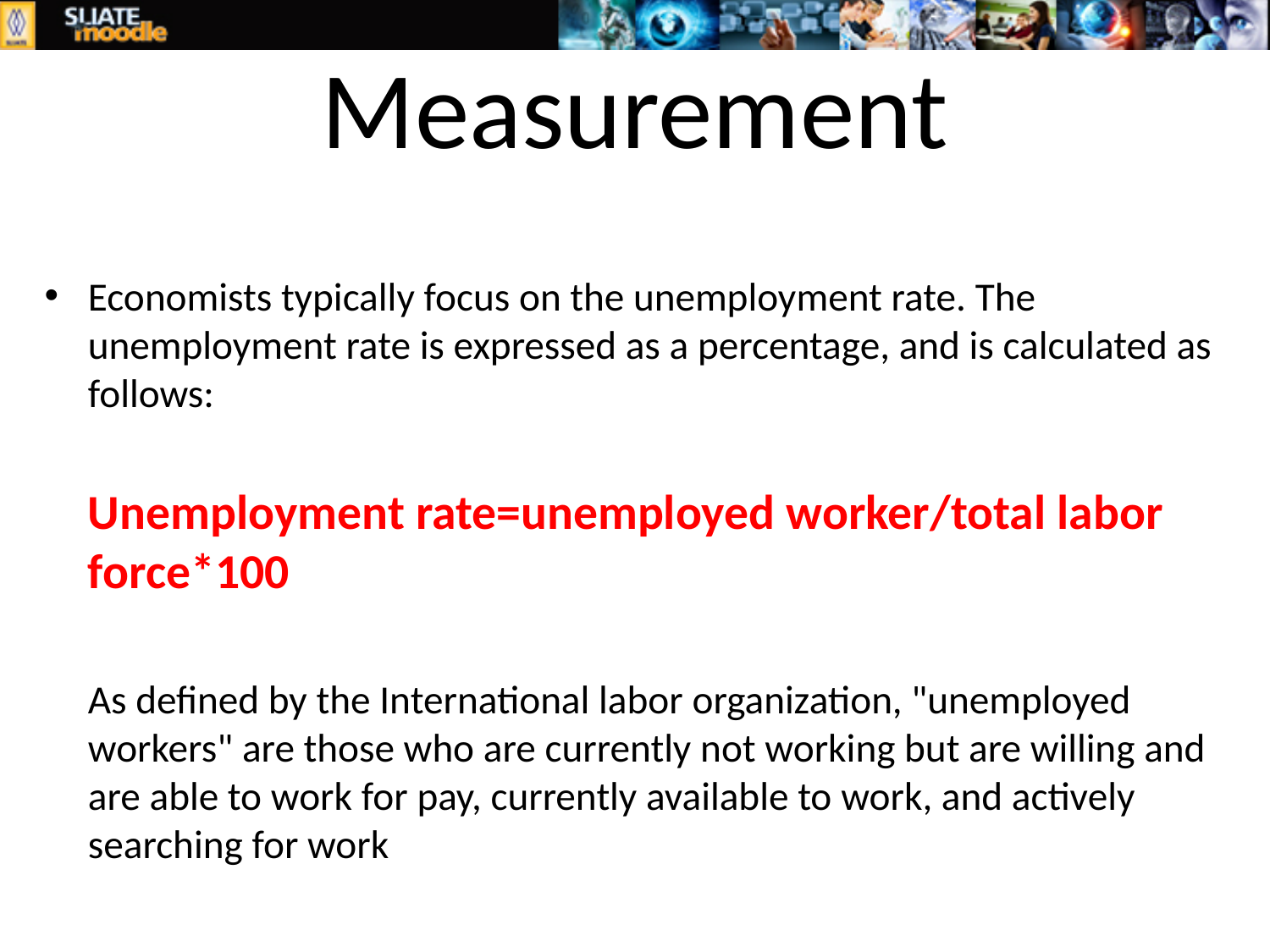

# Measurement
Economists typically focus on the unemployment rate. The unemployment rate is expressed as a percentage, and is calculated as follows:

	Unemployment rate=unemployed worker/total labor  force*100

	As defined by the International labor organization, "unemployed workers" are those who are currently not working but are willing and are able to work for pay, currently available to work, and actively searching for work